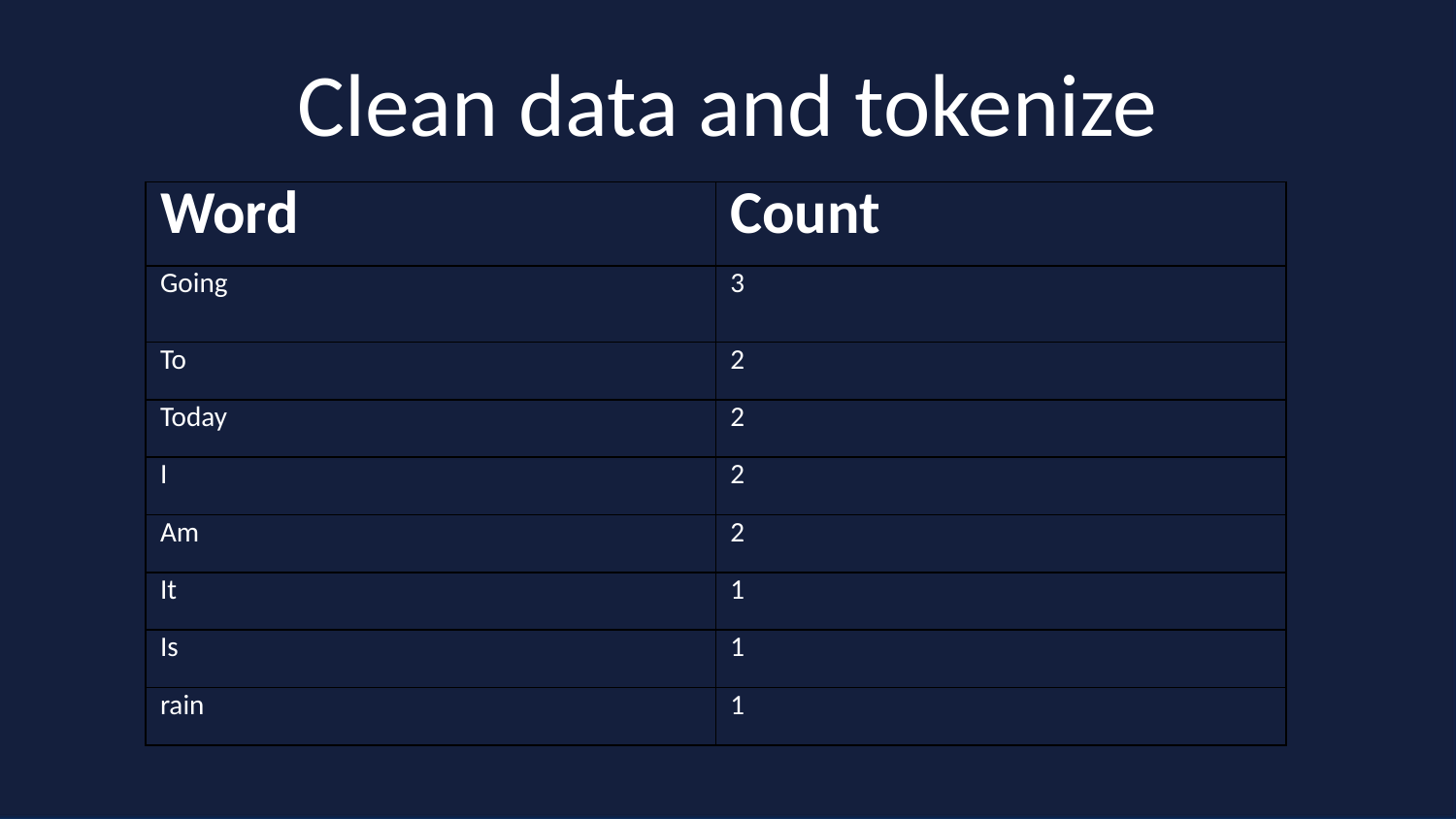

# Clean data and tokenize
| Word | Count |
| --- | --- |
| Going | 3 |
| To | 2 |
| Today | 2 |
| I | 2 |
| Am | 2 |
| It | 1 |
| Is | 1 |
| rain | 1 |